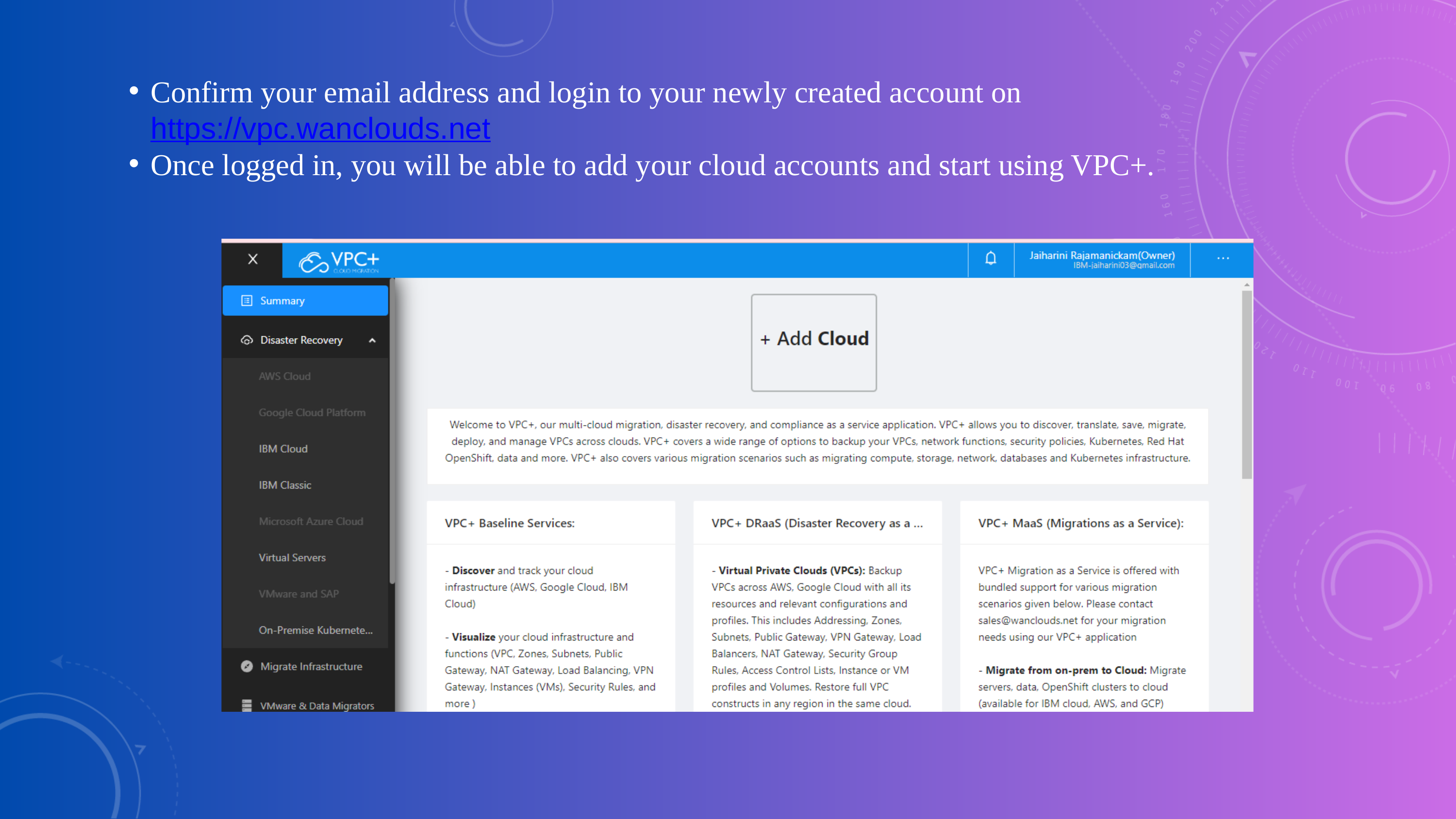

Confirm your email address and login to your newly created account on https://vpc.wanclouds.net
Once logged in, you will be able to add your cloud accounts and start using VPC+.